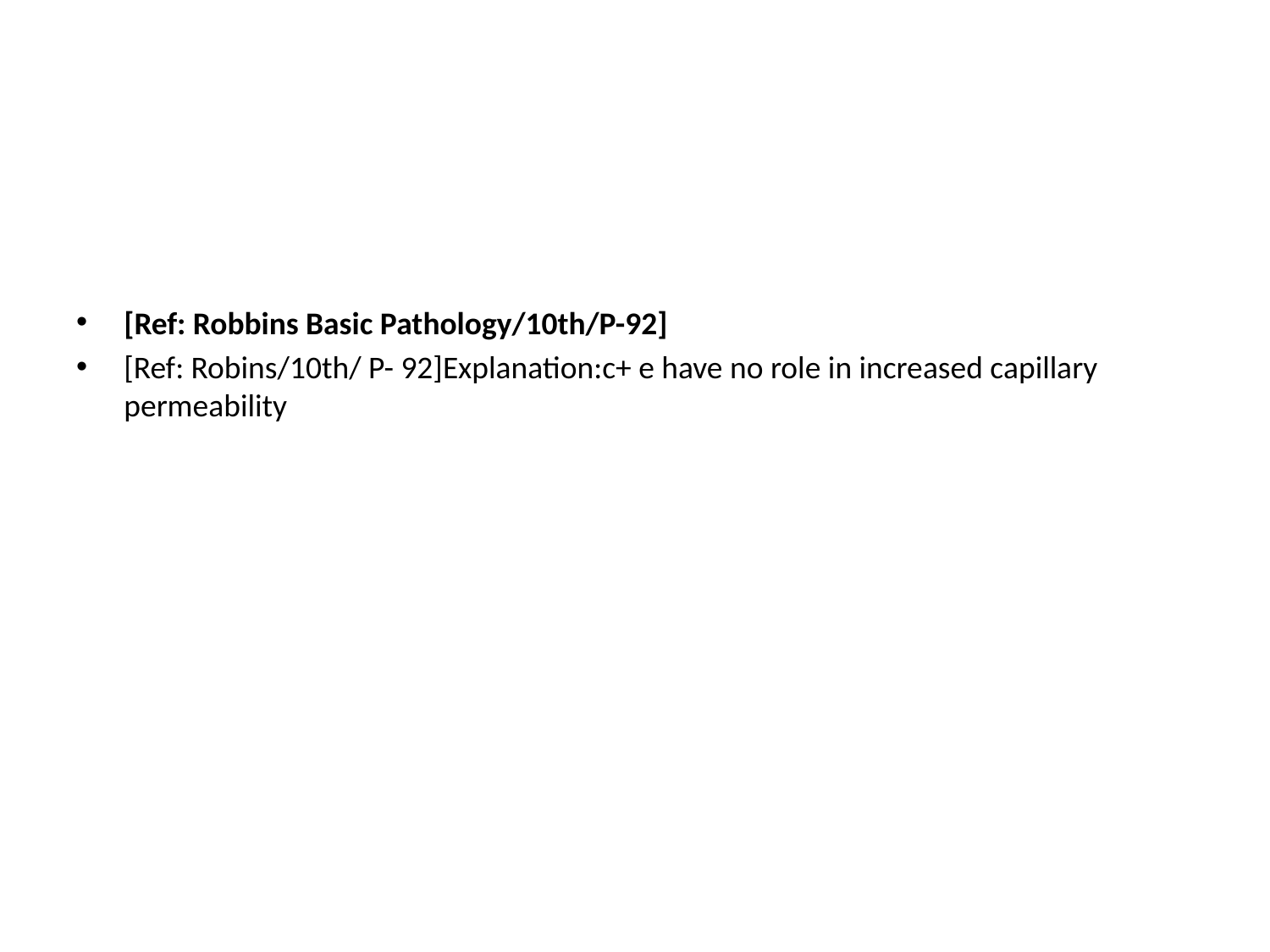

[Ref: Robbins Basic Pathology/10th/P-92]
[Ref: Robins/10th/ P- 92]Explanation:c+ e have no role in increased capillary permeability